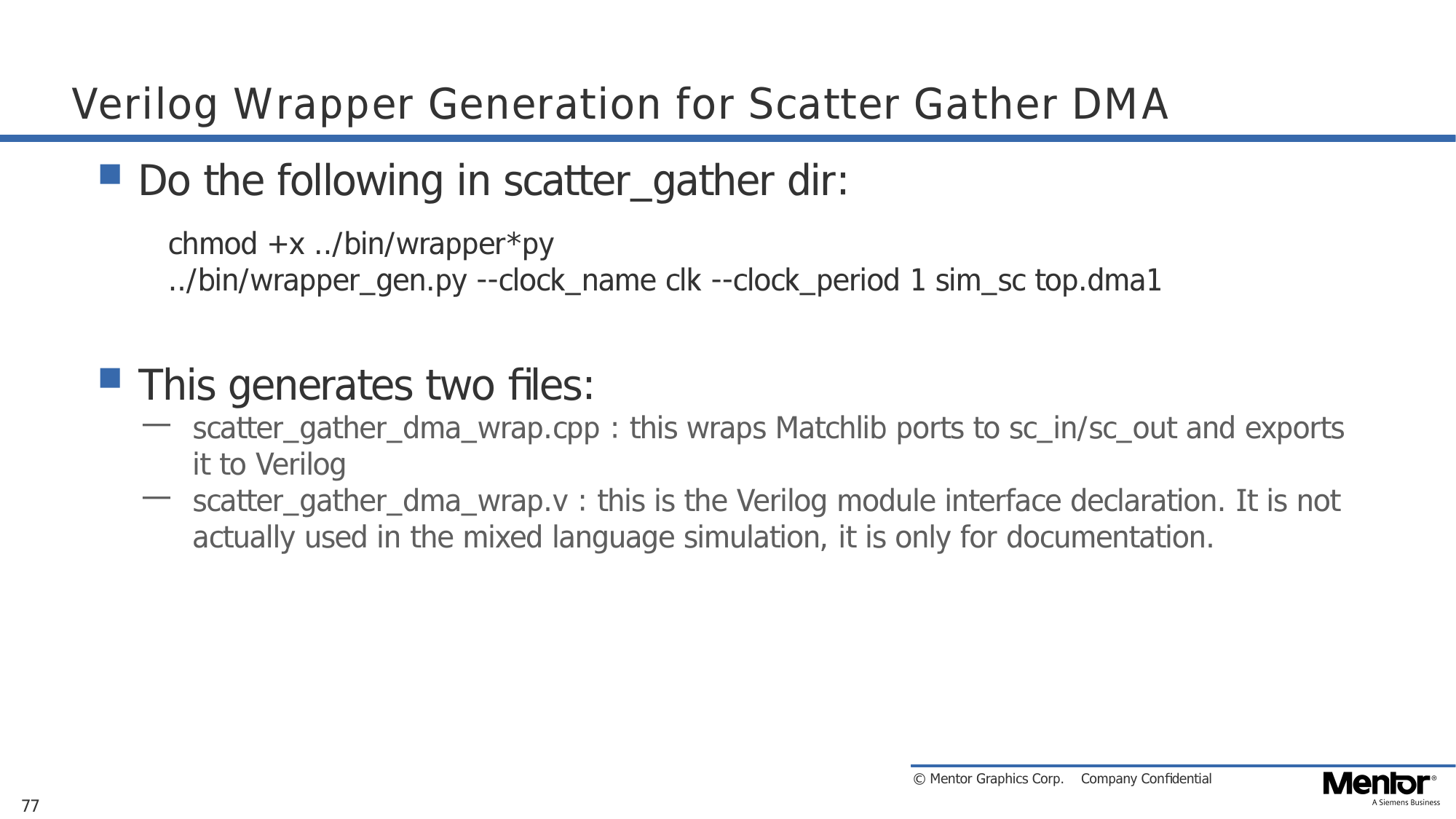

# Verilog Wrapper Generation for Scatter Gather DMA
Do the following in scatter_gather dir:

This generates two files:
scatter_gather_dma_wrap.cpp : this wraps Matchlib ports to sc_in/sc_out and exports it to Verilog
scatter_gather_dma_wrap.v : this is the Verilog module interface declaration. It is not actually used in the mixed language simulation, it is only for documentation.

chmod +x ../bin/wrapper*py
../bin/wrapper_gen.py --clock_name clk --clock_period 1 sim_sc top.dma1

77